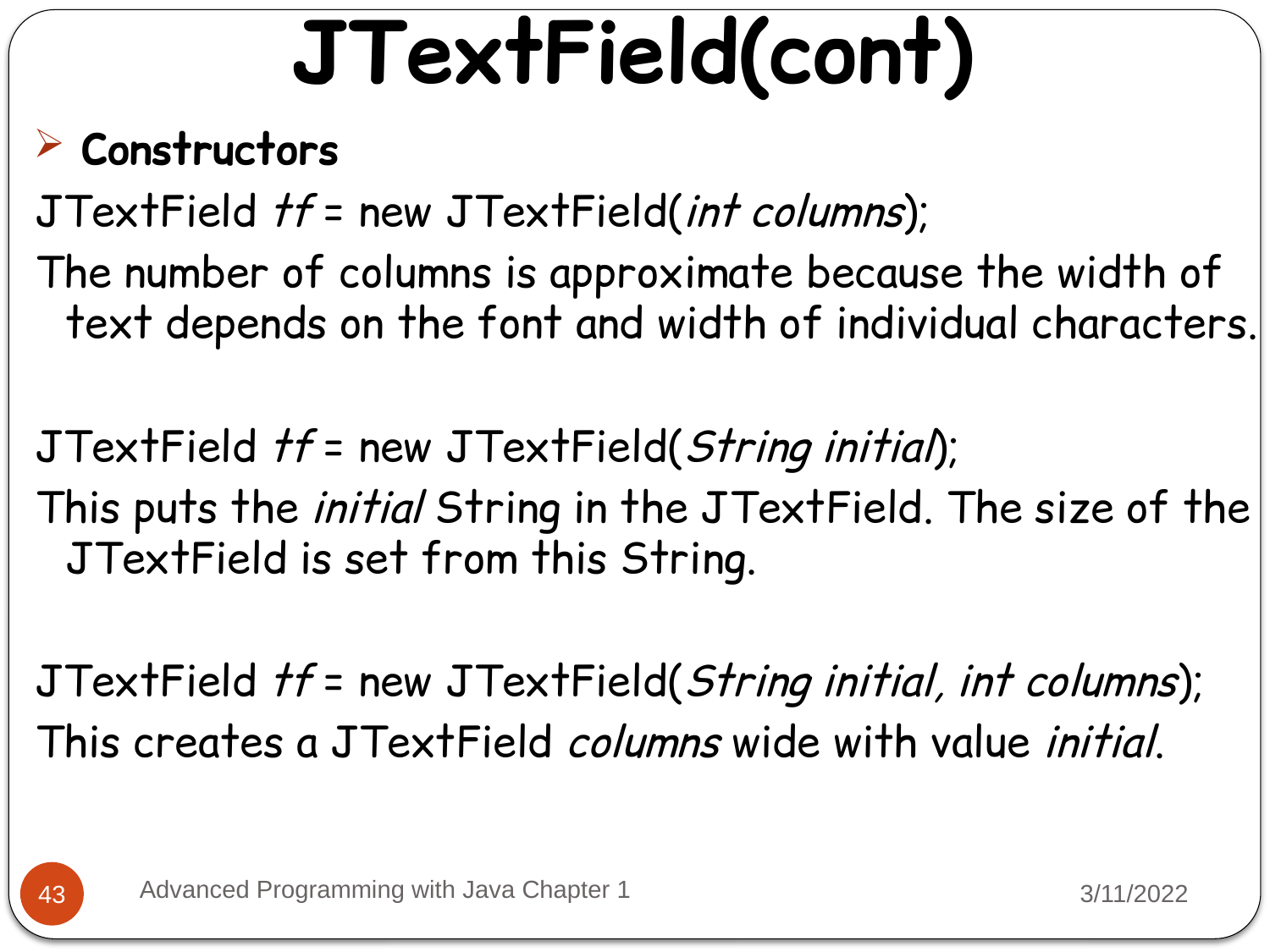

JTextField(cont)
Constructors
JTextField tf = new JTextField(int columns);
The number of columns is approximate because the width of text depends on the font and width of individual characters.

JTextField tf = new JTextField(String initial);
This puts the initial String in the JTextField. The size of the JTextField is set from this String.

JTextField tf = new JTextField(String initial, int columns);
This creates a JTextField columns wide with value initial.
Advanced Programming with Java Chapter 1
3/11/2022
43